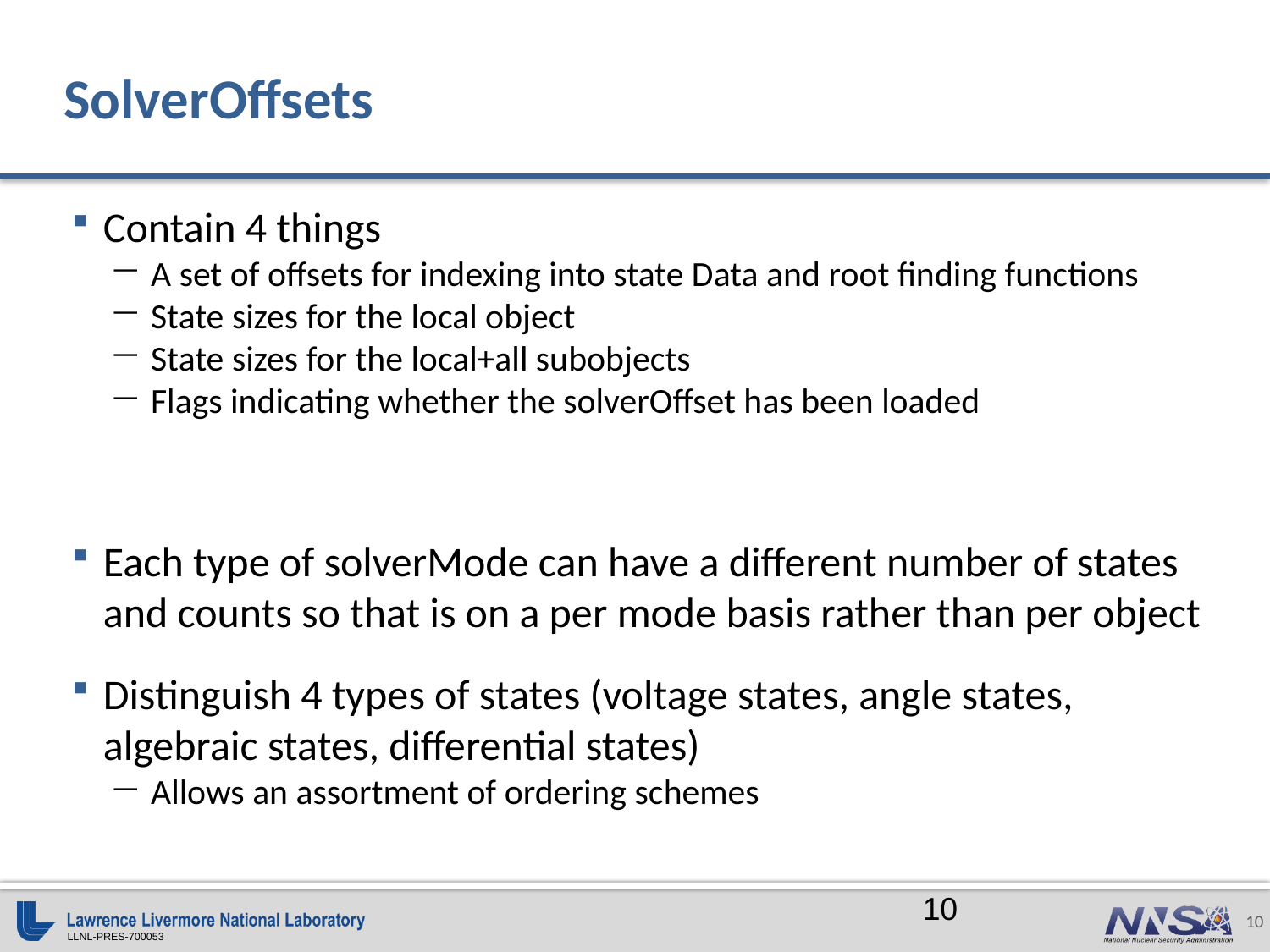

# SolverOffsets
Contain 4 things
A set of offsets for indexing into state Data and root finding functions
State sizes for the local object
State sizes for the local+all subobjects
Flags indicating whether the solverOffset has been loaded

Each type of solverMode can have a different number of states and counts so that is on a per mode basis rather than per object
Distinguish 4 types of states (voltage states, angle states, algebraic states, differential states)
Allows an assortment of ordering schemes

10